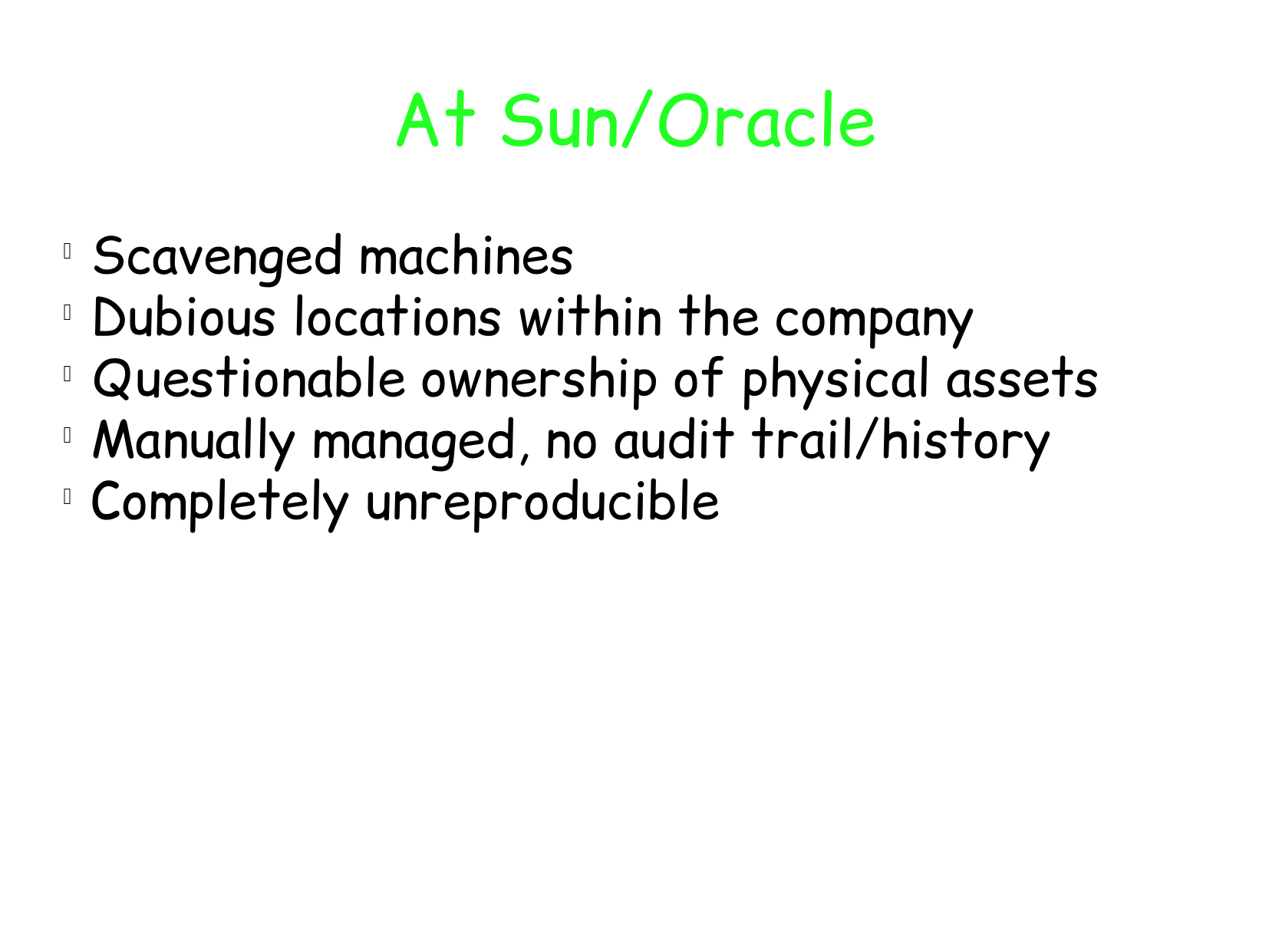

At Sun/Oracle
Scavenged machines
Dubious locations within the company
Questionable ownership of physical assets
Manually managed, no audit trail/history
Completely unreproducible